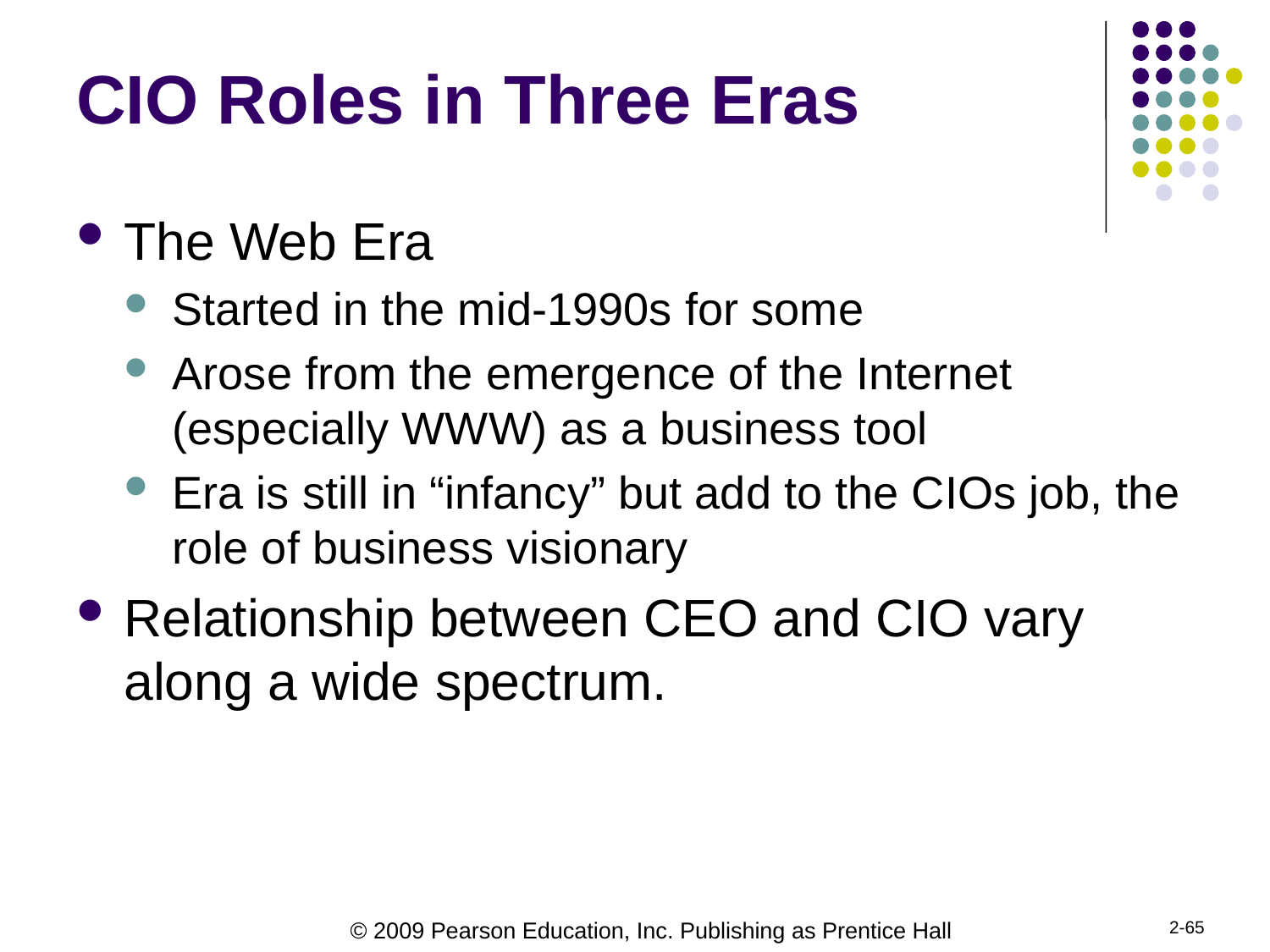

# CIO Roles in Three Eras
The Web Era
Started in the mid-1990s for some
Arose from the emergence of the Internet (especially WWW) as a business tool
Era is still in “infancy” but add to the CIOs job, the role of business visionary
Relationship between CEO and CIO vary along a wide spectrum.
2-65